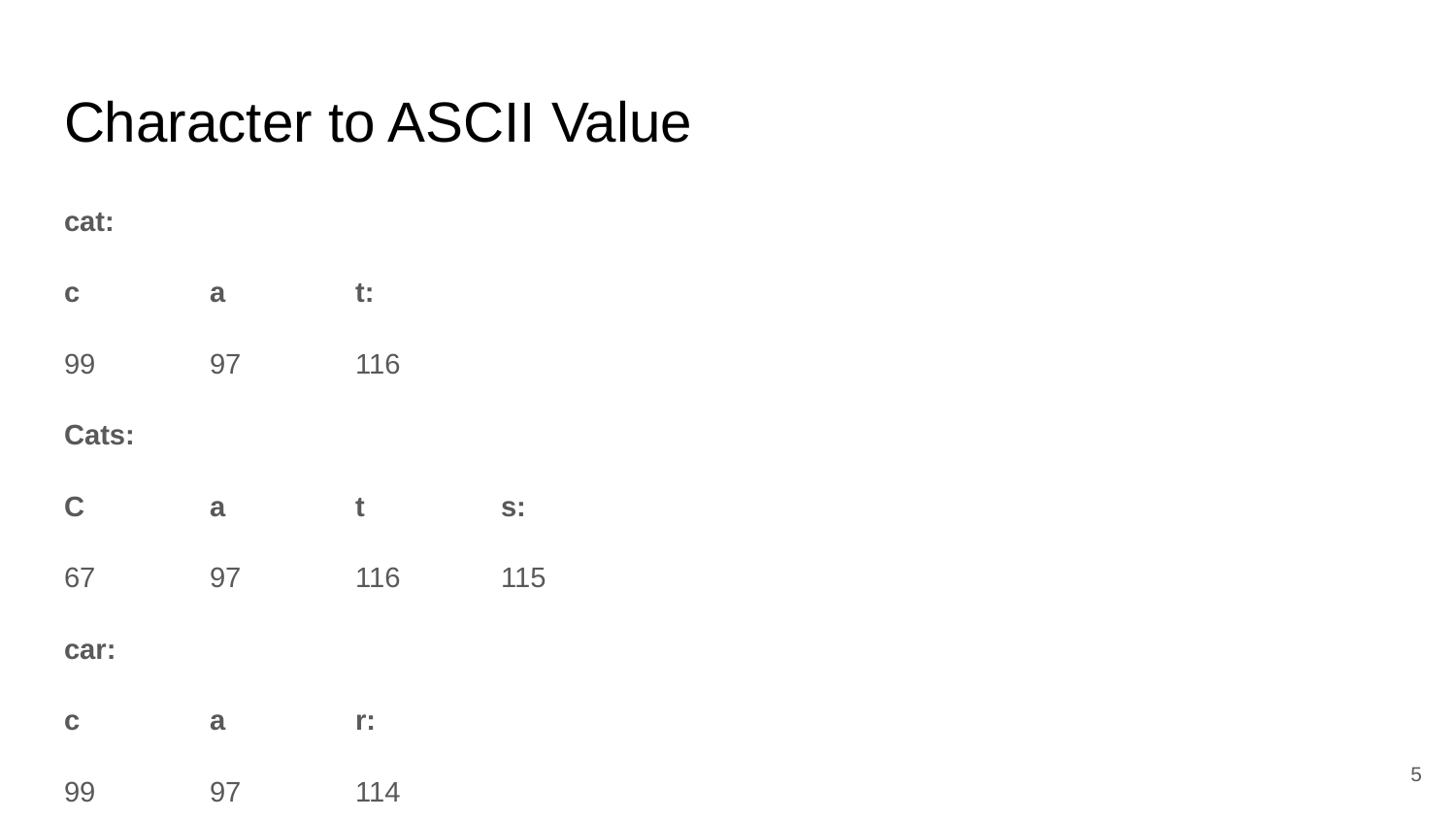

# Character to ASCII Value
cat:
c	a	t:
99 	97 	116
Cats:
C	a	t	s:
67 	97 	116 	115
car:
c	a	r:
99 	97 	114
Numeric Similarity but no semantic similarity

5